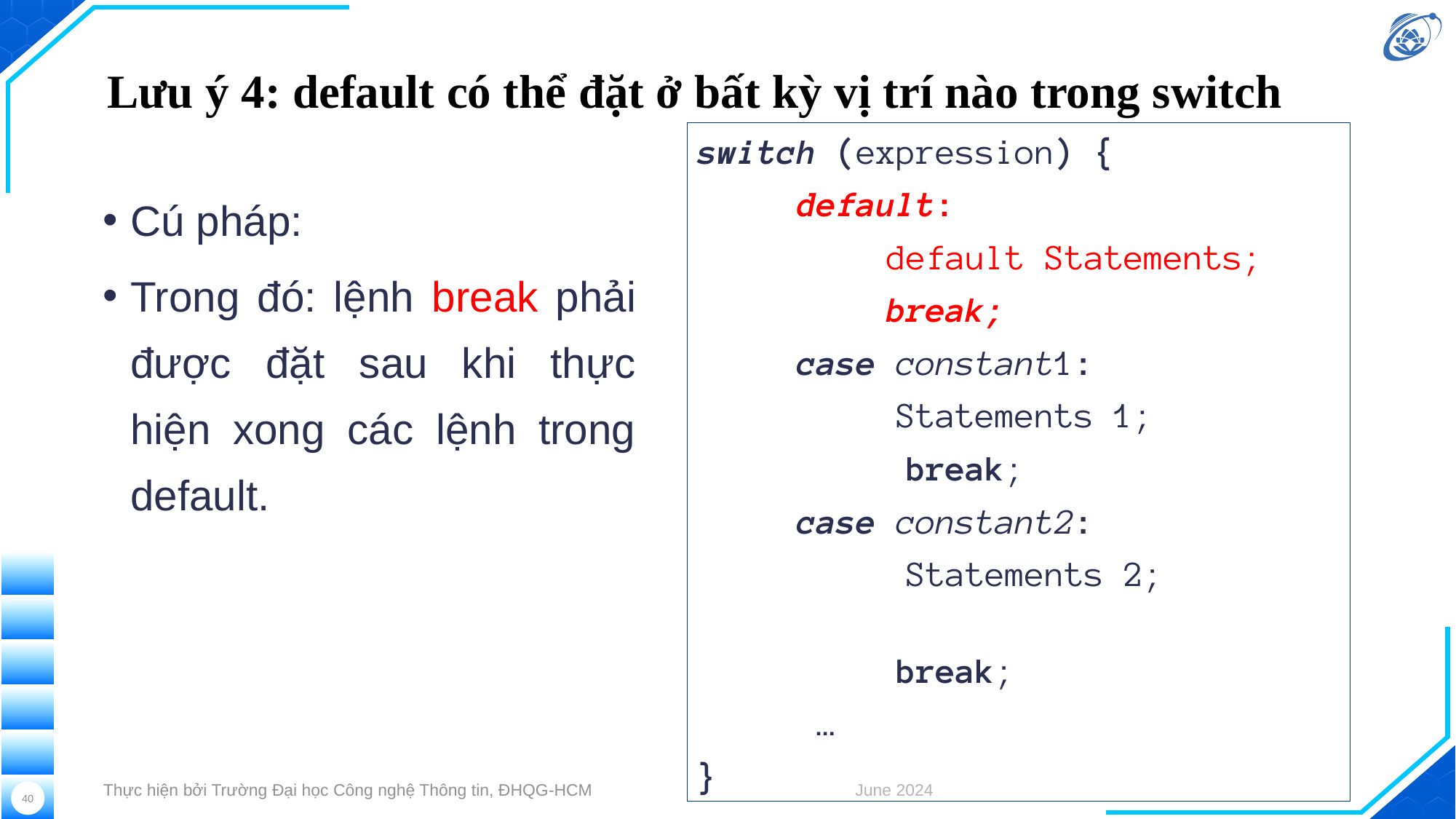

# Lưu ý 4: default có thể đặt ở bất kỳ vị trí nào trong switch
switch (expression) {
     default:
 	    default Statements;
	    break;
     case constant1:
          Statements 1;
	     break;
     case constant2:
 	     Statements 2;
          break;
      …
}
Cú pháp:
Trong đó: lệnh break phải được đặt sau khi thực hiện xong các lệnh trong default.
Thực hiện bởi Trường Đại học Công nghệ Thông tin, ĐHQG-HCM
June 2024
40